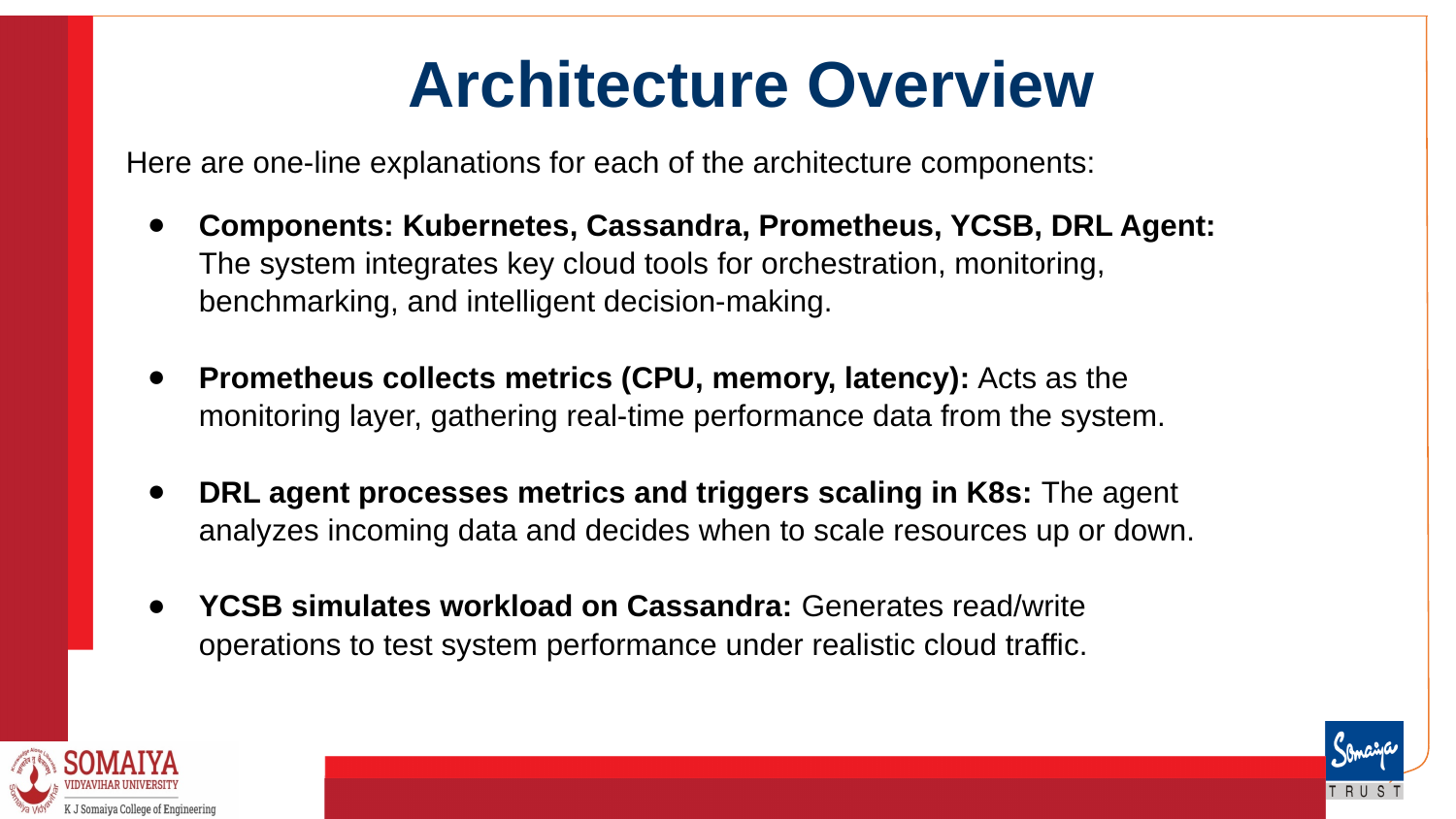

# Architecture Overview
Here are one-line explanations for each of the architecture components:
Components: Kubernetes, Cassandra, Prometheus, YCSB, DRL Agent: The system integrates key cloud tools for orchestration, monitoring, benchmarking, and intelligent decision-making.
Prometheus collects metrics (CPU, memory, latency): Acts as the monitoring layer, gathering real-time performance data from the system.
DRL agent processes metrics and triggers scaling in K8s: The agent analyzes incoming data and decides when to scale resources up or down.
YCSB simulates workload on Cassandra: Generates read/write operations to test system performance under realistic cloud traffic.